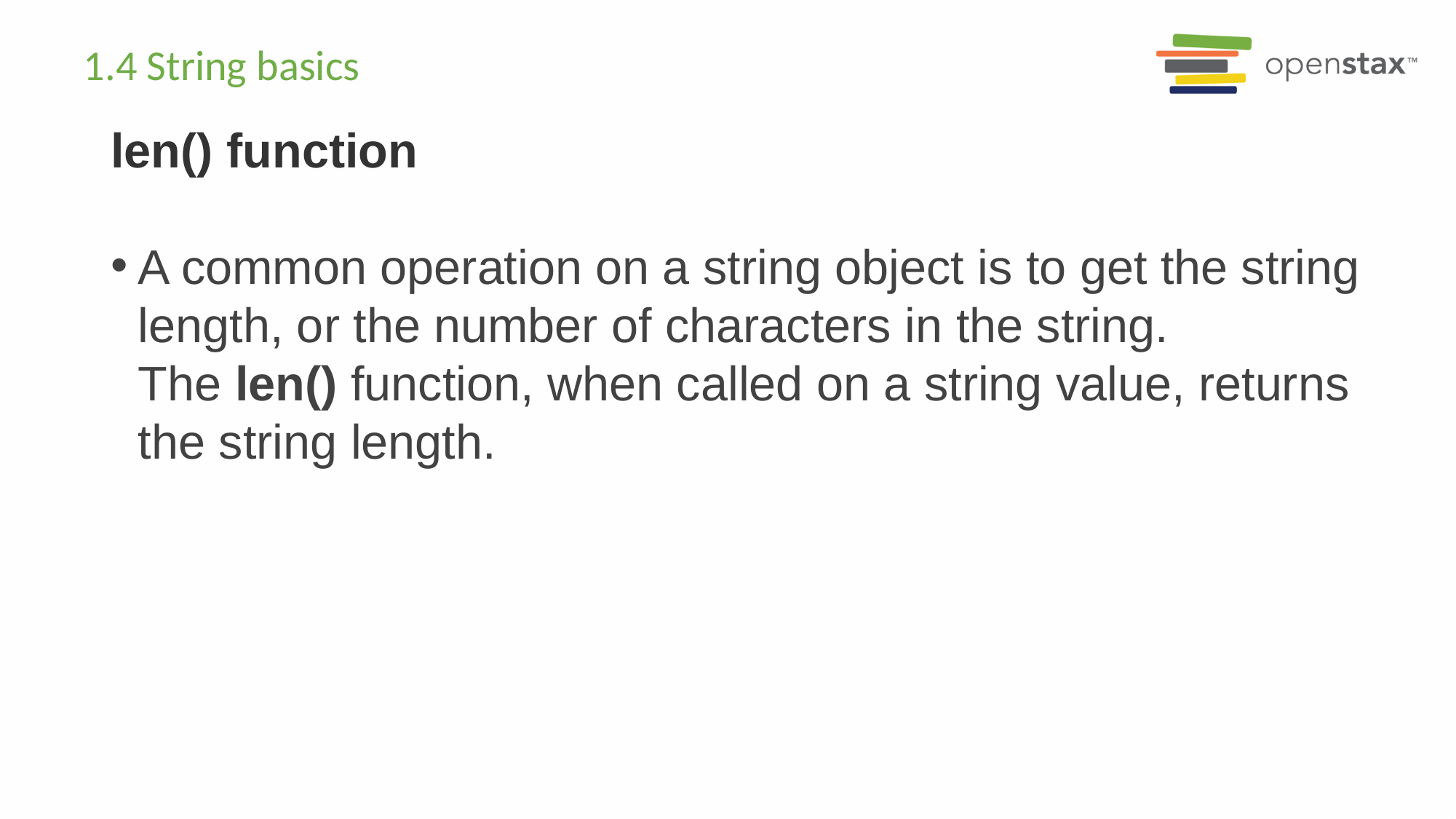

# 1.4 String basics
len() function

A common operation on a string object is to get the string length, or the number of characters in the string. The len() function, when called on a string value, returns the string length.